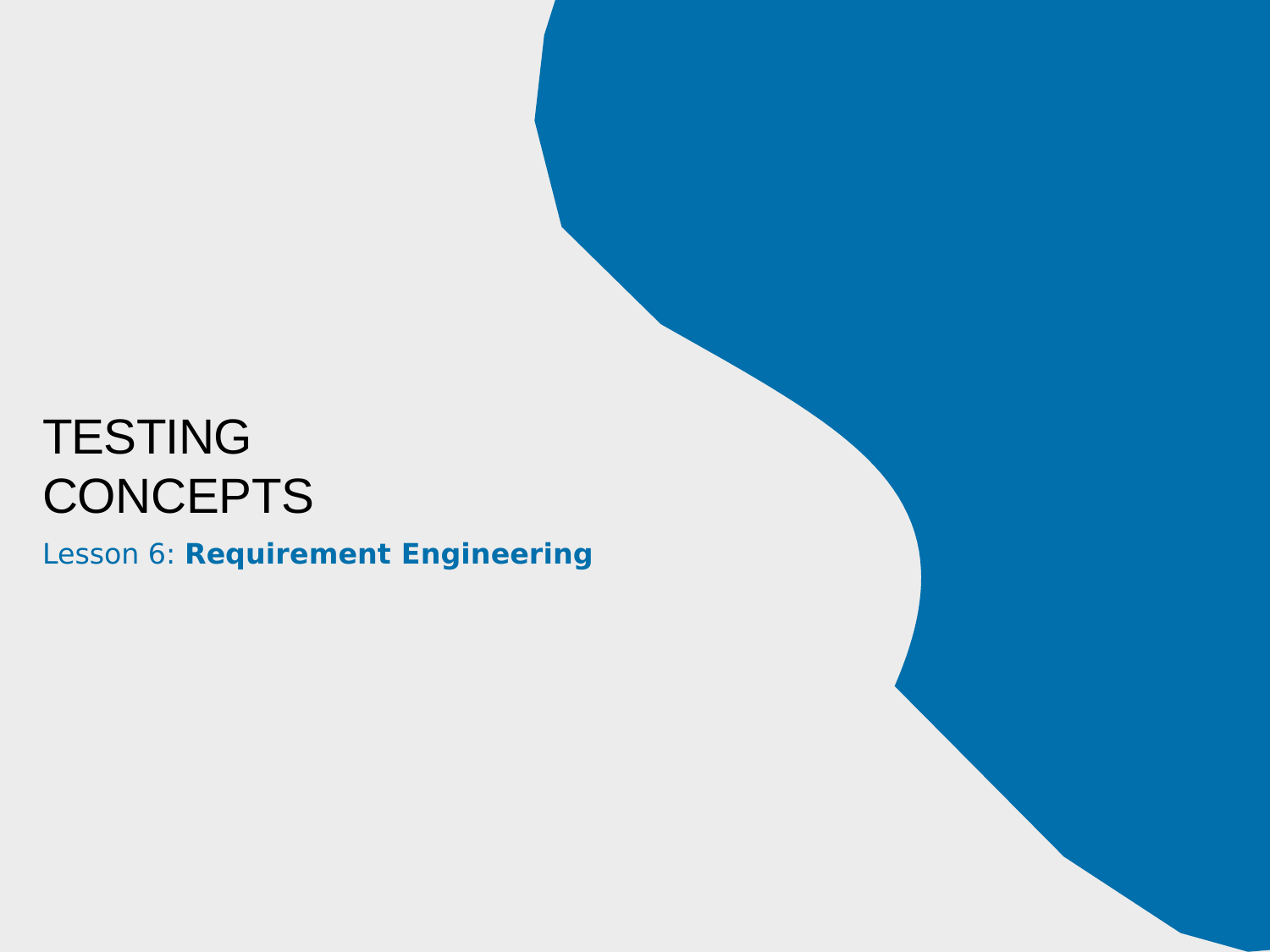

# Testing Concepts
Lesson 6: Requirement Engineering